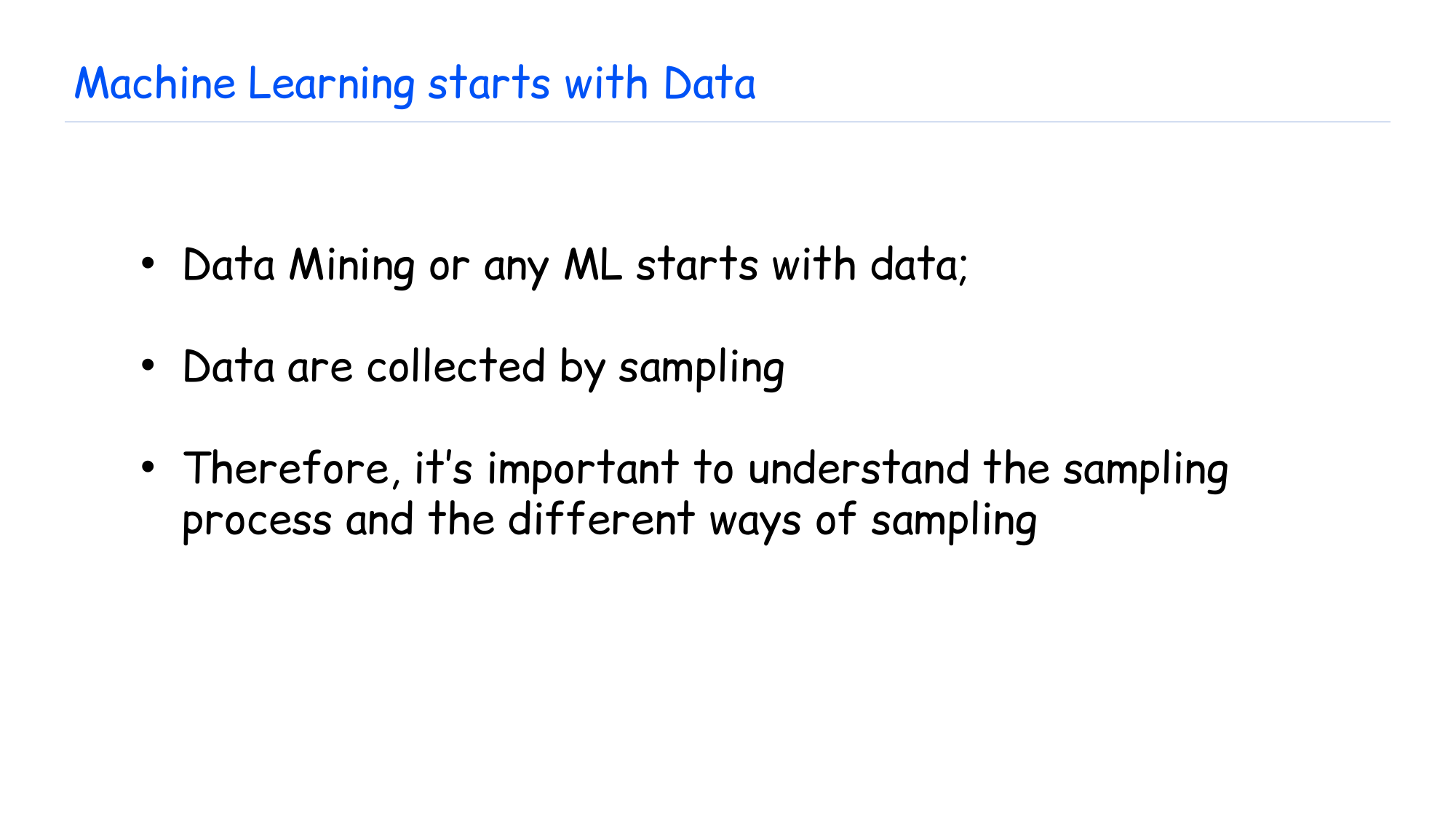

# Machine Learning starts with Data

Data Mining or any ML starts with data;

Data are collected by sampling

Therefore, it’s important to understand the sampling process and the different ways of sampling